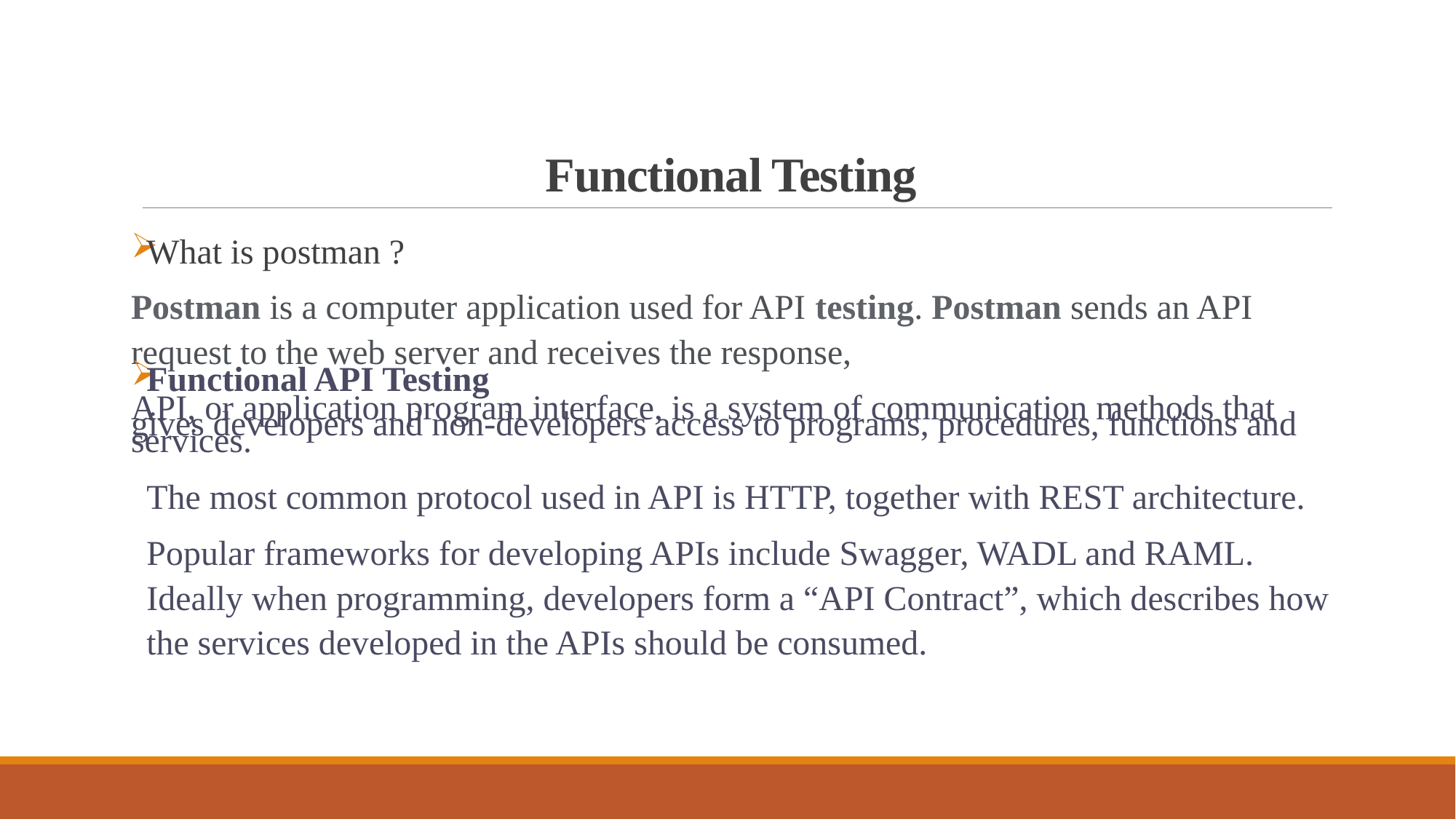

# Functional Testing
What is postman ?
Postman is a computer application used for API testing. Postman sends an API request to the web server and receives the response,
Functional API Testing
API, or application program interface, is a system of communication methods that gives developers and non-developers access to programs, procedures, functions and services.
The most common protocol used in API is HTTP, together with REST architecture.
Popular frameworks for developing APIs include Swagger, WADL and RAML. Ideally when programming, developers form a “API Contract”, which describes how the services developed in the APIs should be consumed.